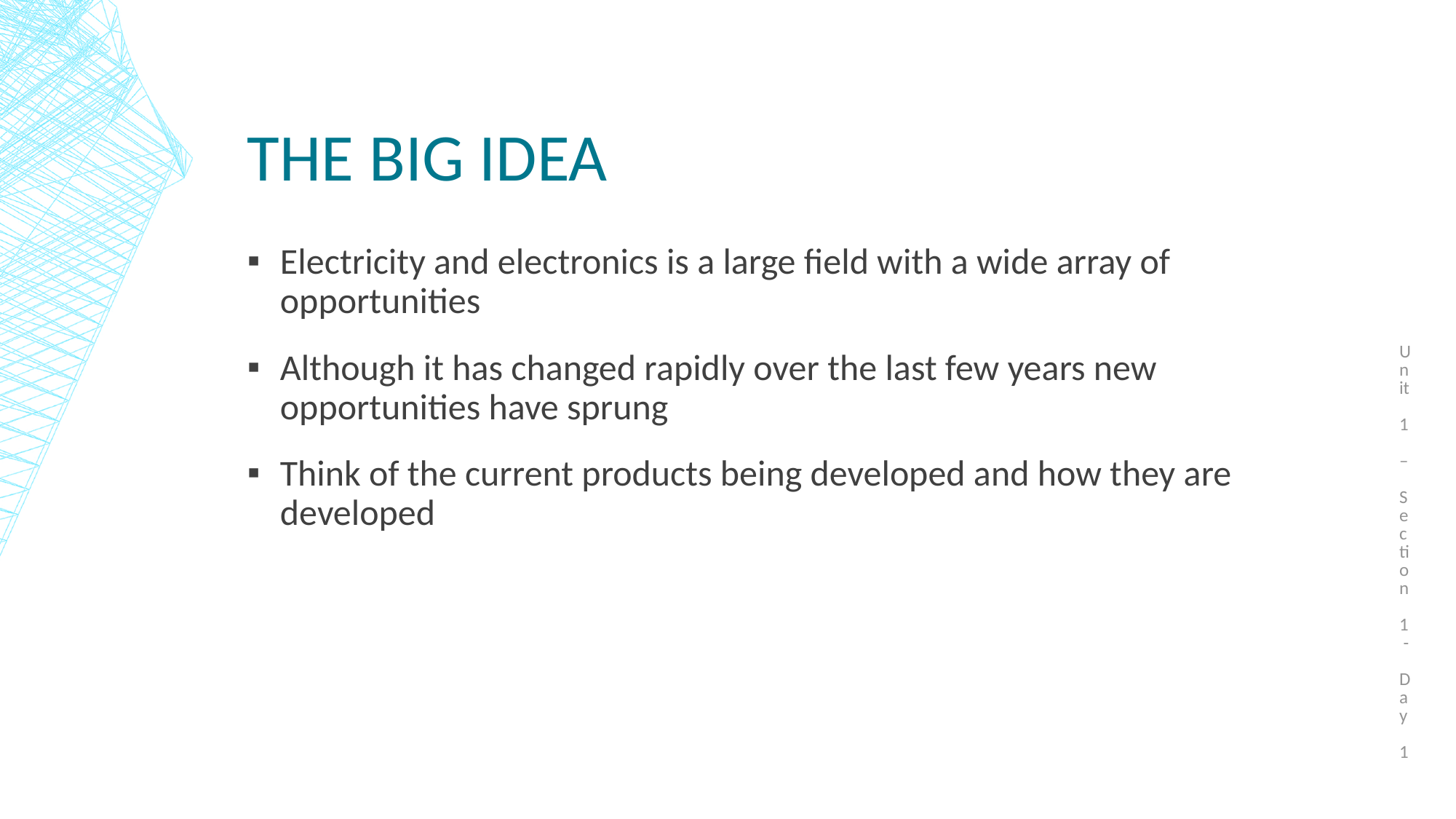

Unit 1 – Section 1 - Day 1
# The big idea
Electricity and electronics is a large field with a wide array of opportunities
Although it has changed rapidly over the last few years new opportunities have sprung
Think of the current products being developed and how they are developed